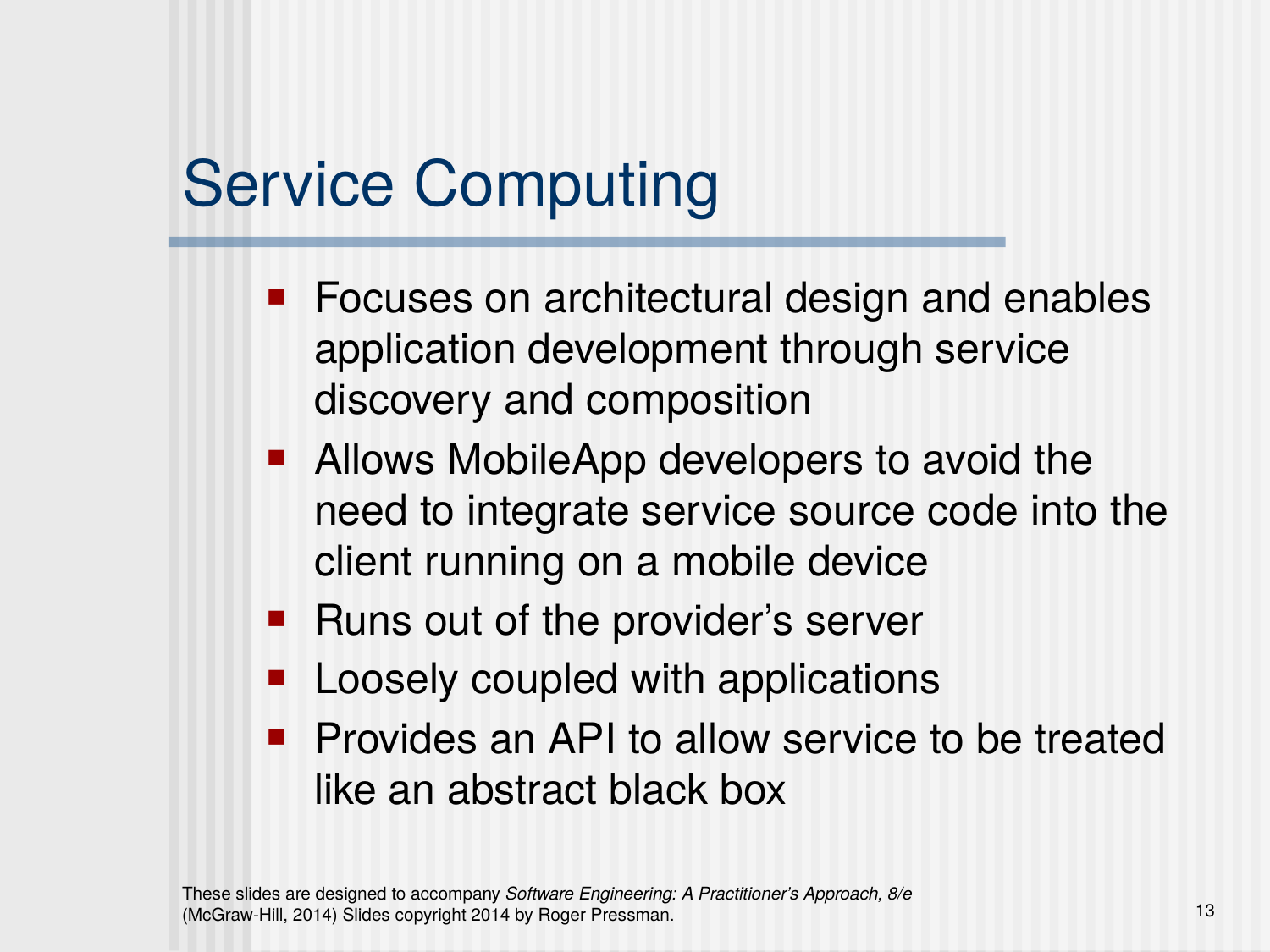

# Service Computing
Focuses on architectural design and enables application development through service discovery and composition
Allows MobileApp developers to avoid the need to integrate service source code into the client running on a mobile device
Runs out of the provider’s server
Loosely coupled with applications
Provides an API to allow service to be treated like an abstract black box

These slides are designed to accompany Software Engineering: A Practitioner’s Approach, 8/e (McGraw-Hill, 2014) Slides copyright 2014 by Roger Pressman.
13